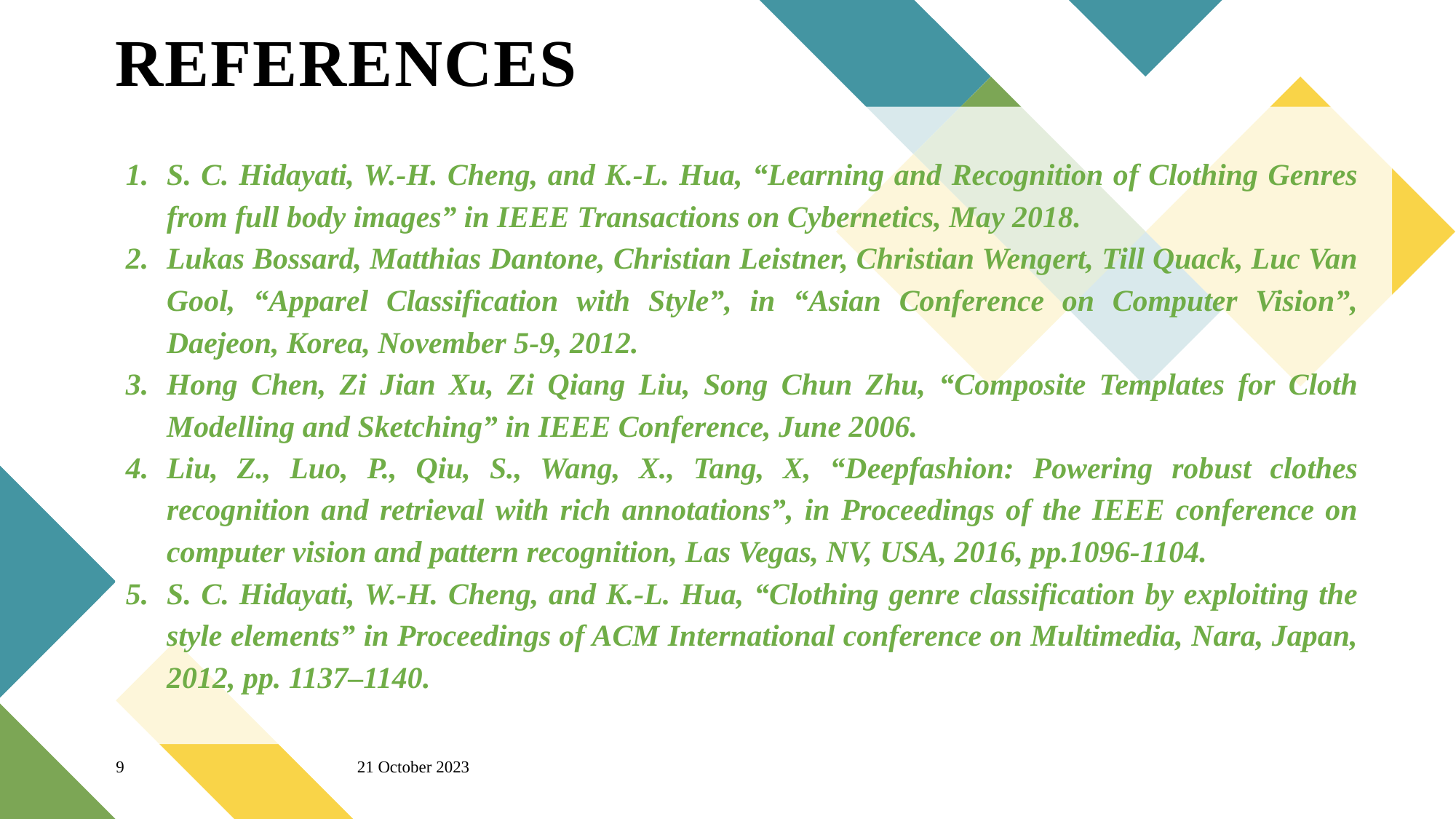

# REFERENCES

S. C. Hidayati, W.-H. Cheng, and K.-L. Hua, “Learning and Recognition of Clothing Genres from full body images” in IEEE Transactions on Cybernetics, May 2018.
Lukas Bossard, Matthias Dantone, Christian Leistner, Christian Wengert, Till Quack, Luc Van Gool, “Apparel Classification with Style”, in “Asian Conference on Computer Vision”, Daejeon, Korea, November 5-9, 2012.
Hong Chen, Zi Jian Xu, Zi Qiang Liu, Song Chun Zhu, “Composite Templates for Cloth Modelling and Sketching” in IEEE Conference, June 2006.
Liu, Z., Luo, P., Qiu, S., Wang, X., Tang, X, “Deepfashion: Powering robust clothes recognition and retrieval with rich annotations”, in Proceedings of the IEEE conference on computer vision and pattern recognition, Las Vegas, NV, USA, 2016, pp.1096-1104.
S. C. Hidayati, W.-H. Cheng, and K.-L. Hua, “Clothing genre classification by exploiting the style elements” in Proceedings of ACM International conference on Multimedia, Nara, Japan, 2012, pp. 1137–1140.

9
21 October 2023